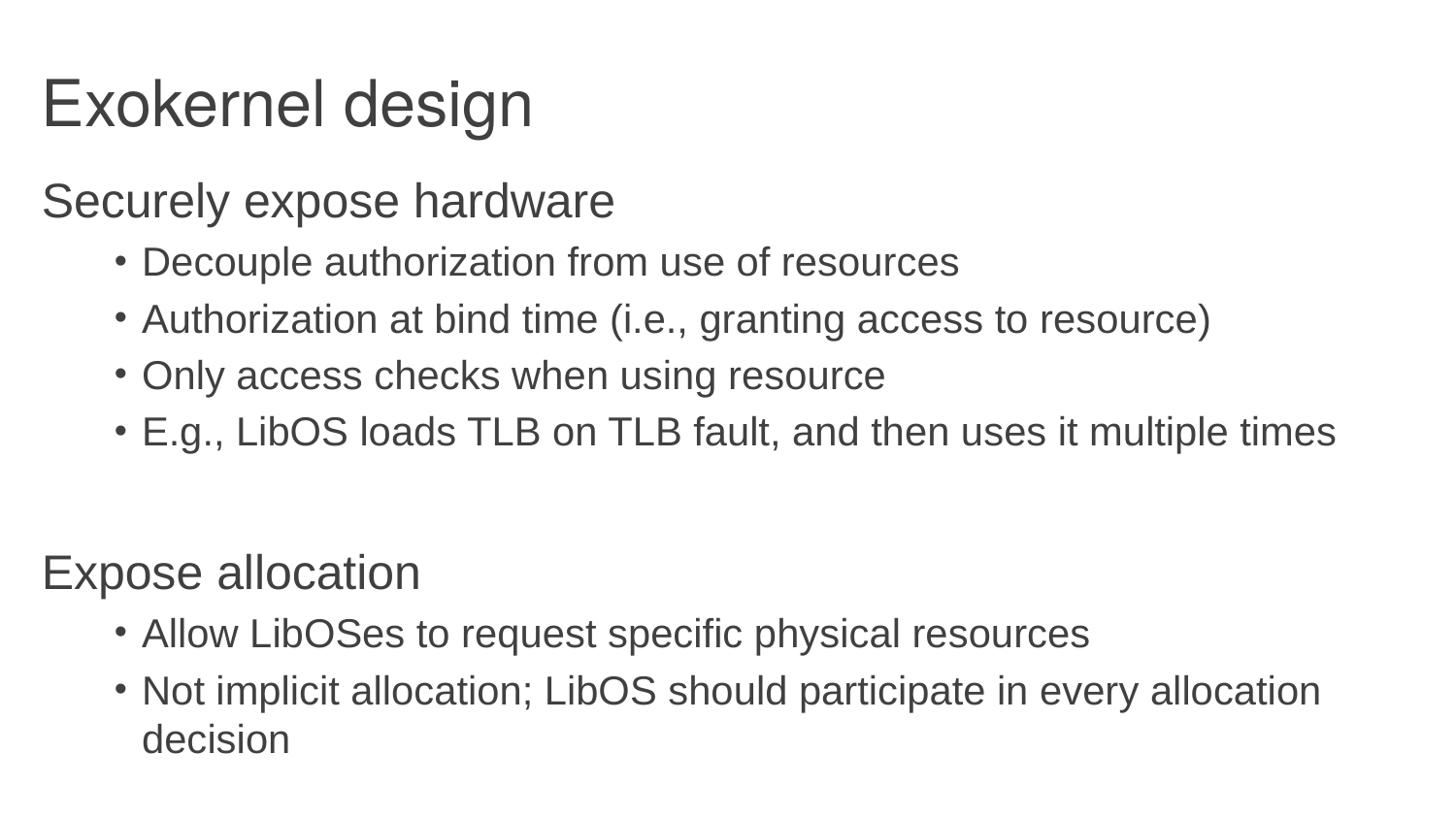

# Exokernel design
Securely expose hardware
Decouple authorization from use of resources
Authorization at bind time (i.e., granting access to resource)
Only access checks when using resource
E.g., LibOS loads TLB on TLB fault, and then uses it multiple times

Expose allocation
Allow LibOSes to request specific physical resources
Not implicit allocation; LibOS should participate in every allocation decision